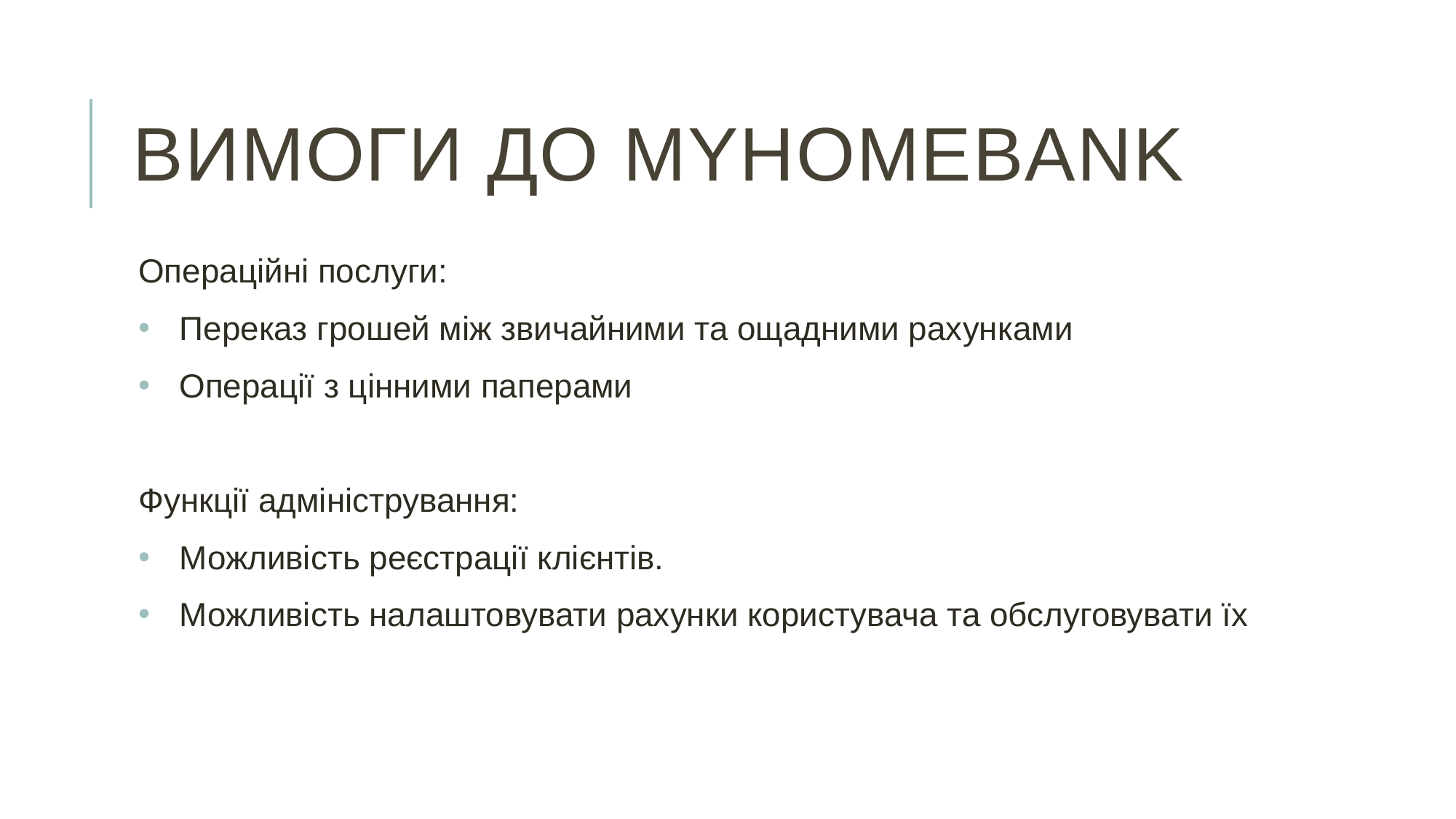

# Вимоги до myhomebank
Операційні послуги:
Переказ грошей між звичайними та ощадними рахунками
Операції з цінними паперами

Функції адміністрування:
Можливість реєстрації клієнтів.
Можливість налаштовувати рахунки користувача та обслуговувати їх